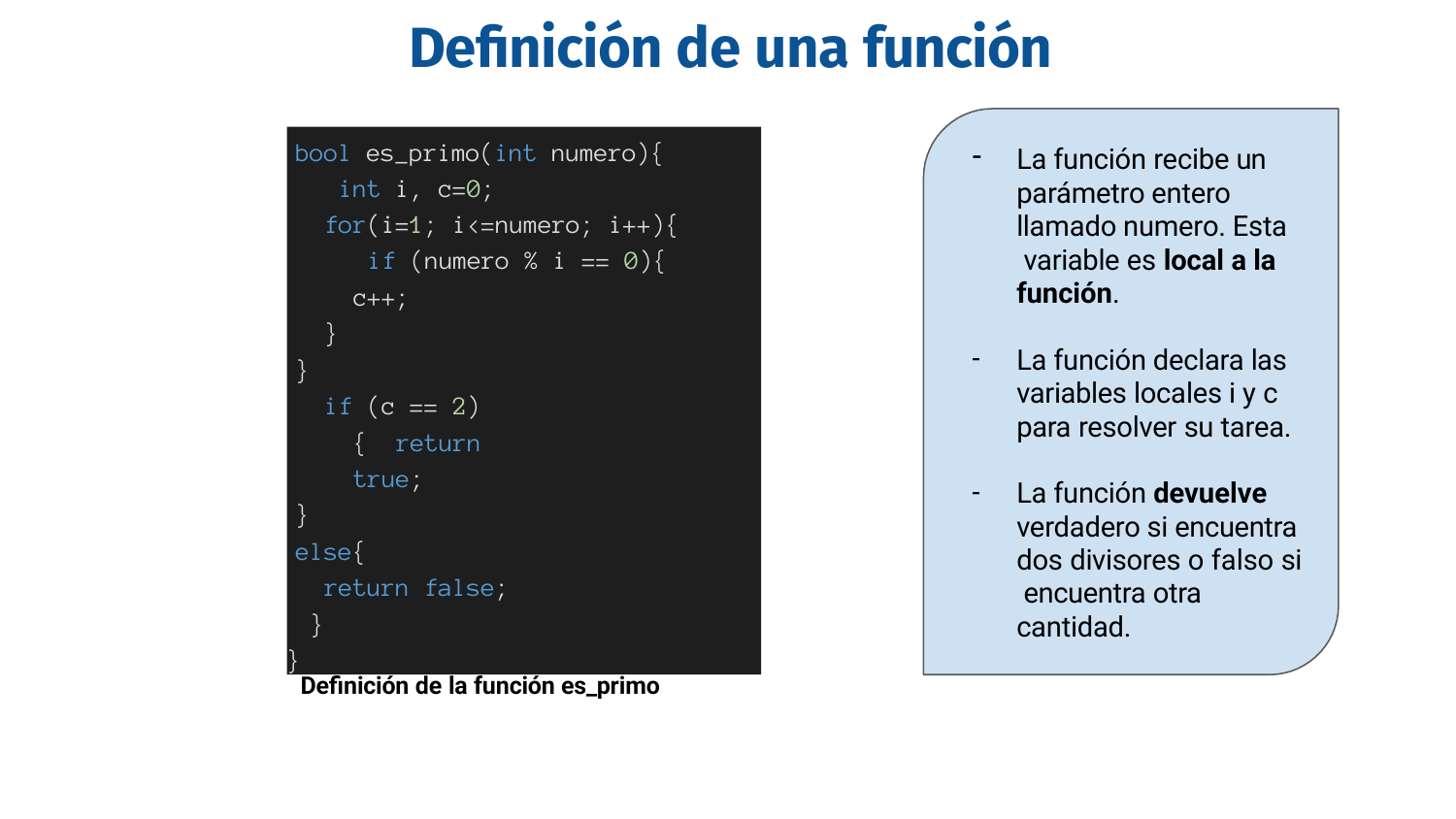

# Deﬁnición de una función

bool es_primo(int numero){  int i, c=0;
for(i=1; i<=numero; i++){  if (numero % i == 0){
c++;
}
}
if (c == 2){  return true;
}
else{
return false;
}
}
La función recibe un  parámetro entero  llamado numero. Esta  variable es local a la  función.

La función declara las  variables locales i y c  para resolver su tarea.

La función devuelve  verdadero si encuentra  dos divisores o falso si  encuentra otra  cantidad.
Deﬁnición de la función es_primo